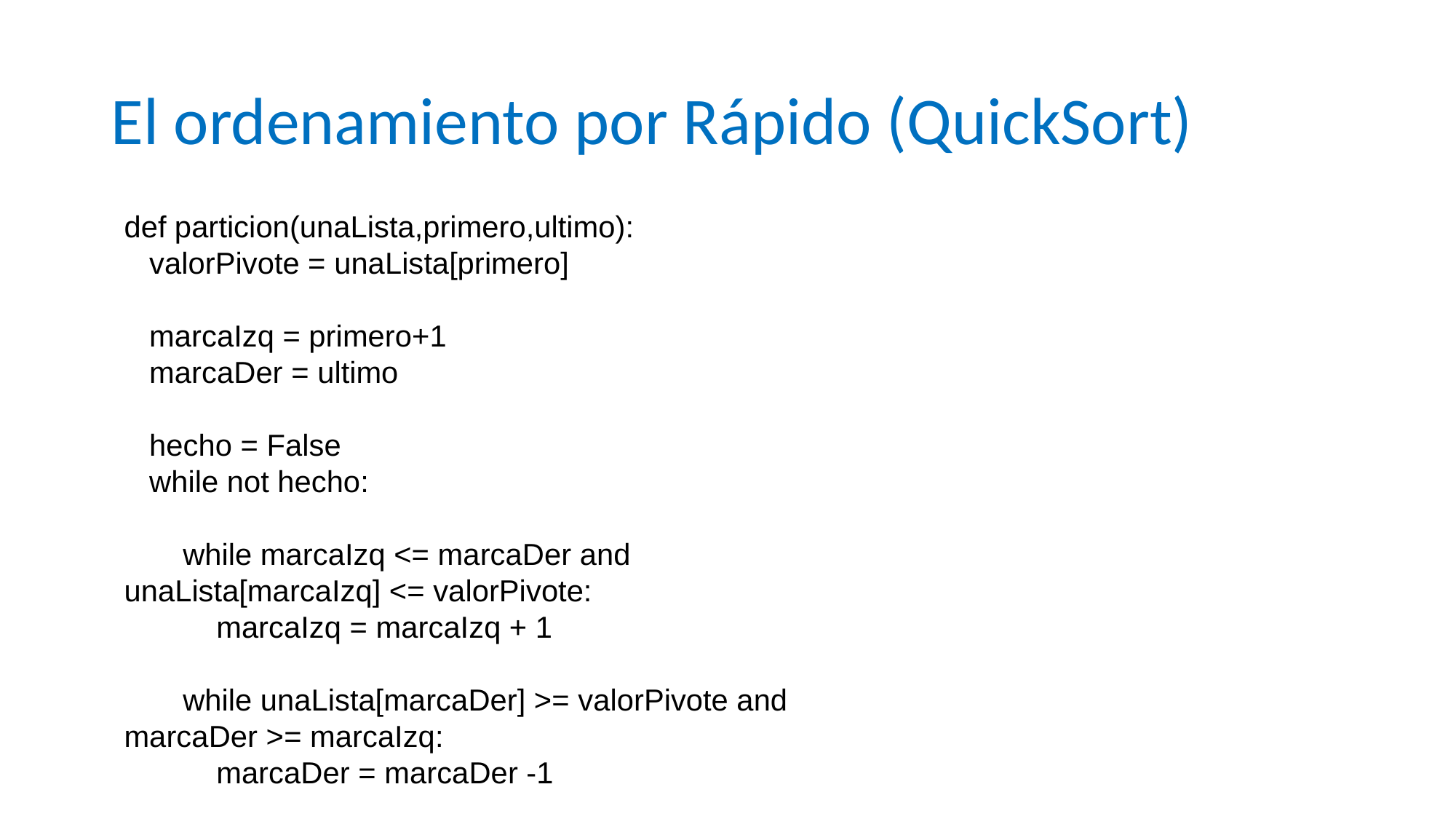

# El ordenamiento por Rápido (QuickSort)
def particion(unaLista,primero,ultimo):
   valorPivote = unaLista[primero]

   marcaIzq = primero+1
   marcaDer = ultimo

   hecho = False
   while not hecho:

       while marcaIzq <= marcaDer and unaLista[marcaIzq] <= valorPivote:
           marcaIzq = marcaIzq + 1

       while unaLista[marcaDer] >= valorPivote and marcaDer >= marcaIzq:
           marcaDer = marcaDer -1